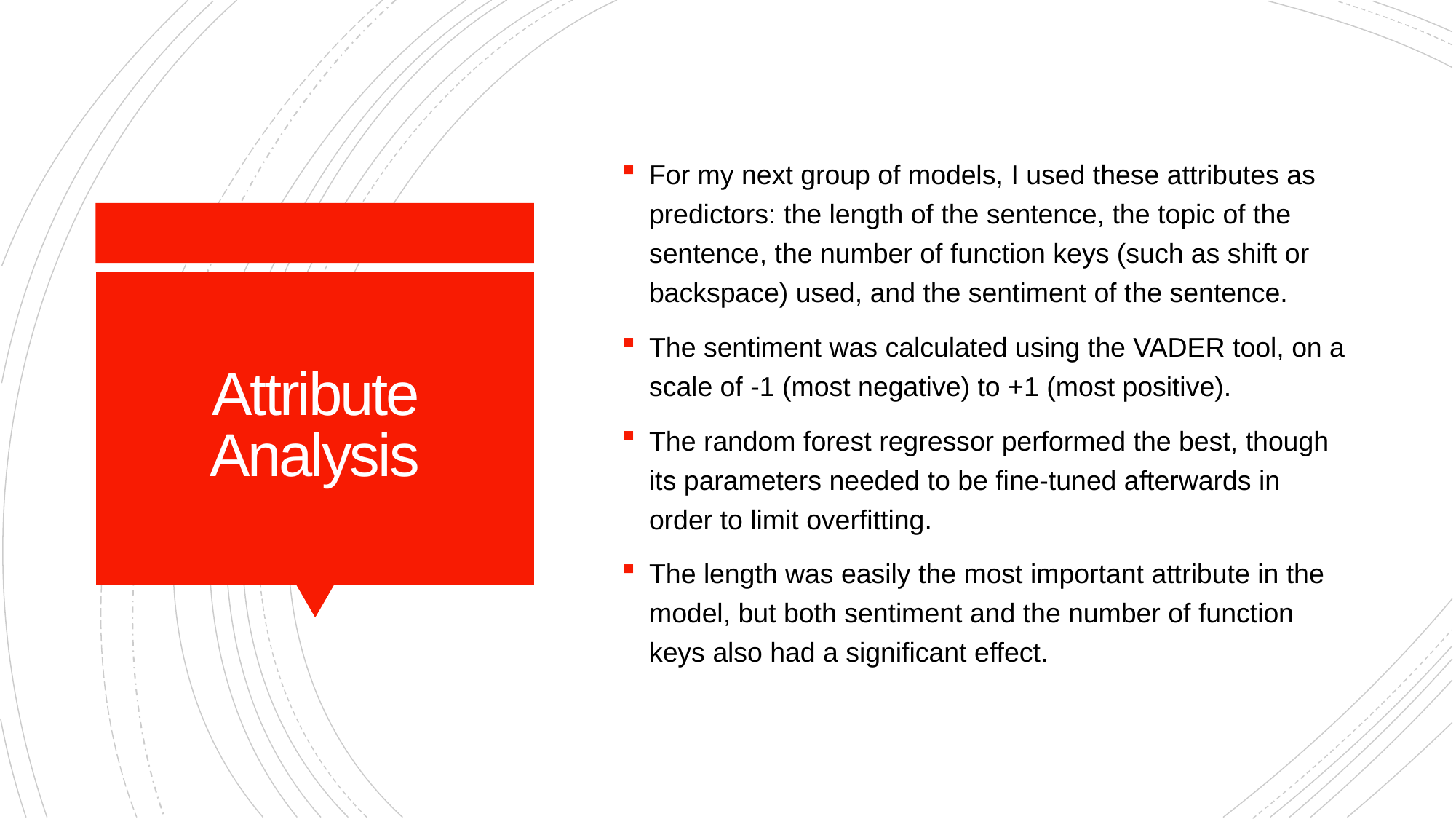

For my next group of models, I used these attributes as predictors: the length of the sentence, the topic of the sentence, the number of function keys (such as shift or backspace) used, and the sentiment of the sentence.
The sentiment was calculated using the VADER tool, on a scale of -1 (most negative) to +1 (most positive).
The random forest regressor performed the best, though its parameters needed to be fine-tuned afterwards in order to limit overfitting.
The length was easily the most important attribute in the model, but both sentiment and the number of function keys also had a significant effect.
# Attribute Analysis